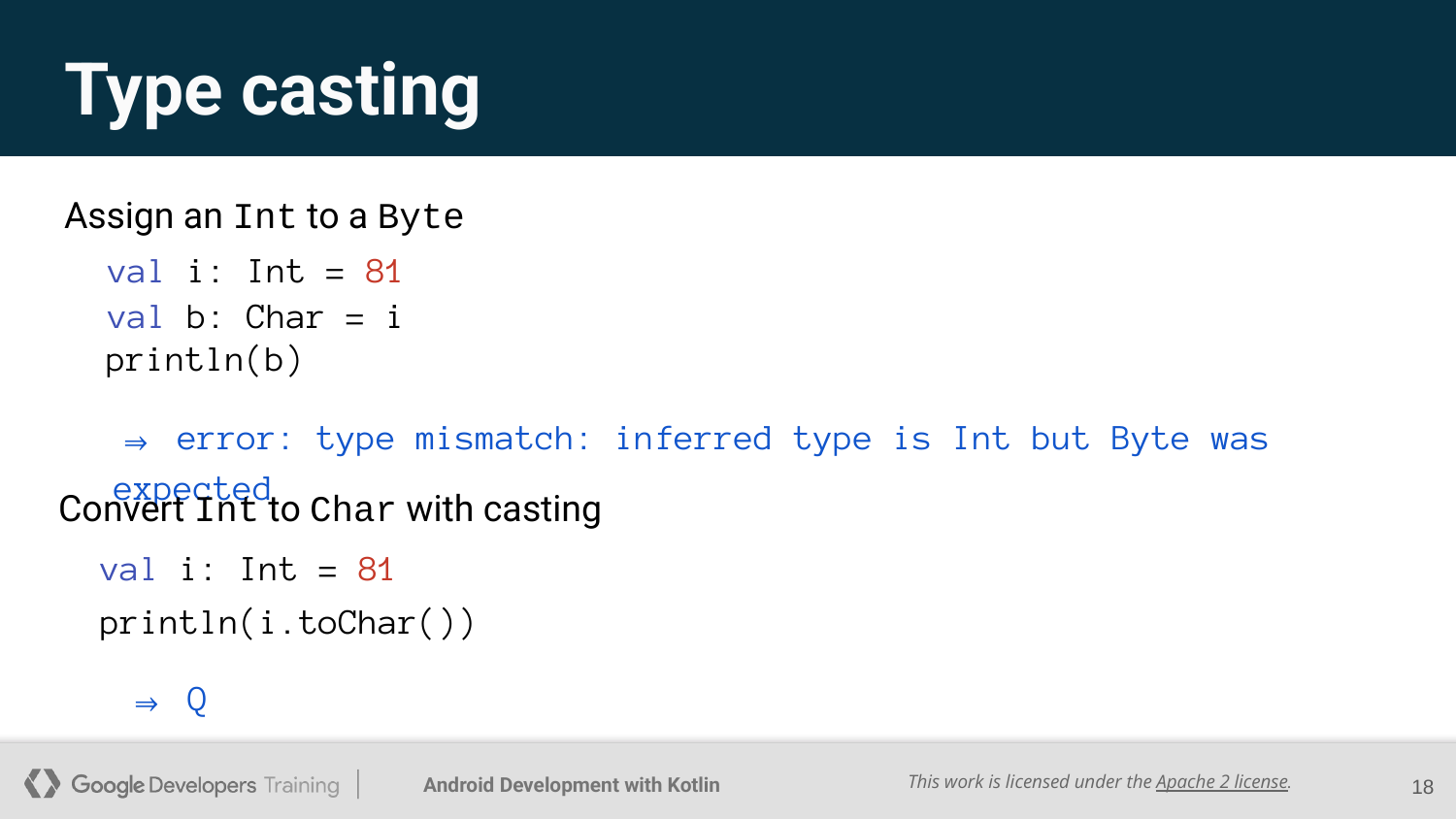

# Type casting
Assign an Int to a Byte
val i: Int = 81

val b: Char = i
println(b)
⇒ error: type mismatch: inferred type is Int but Byte was expected
Convert Int to Char with casting
val i: Int = 81

println(i.toChar())

⇒ Q
18